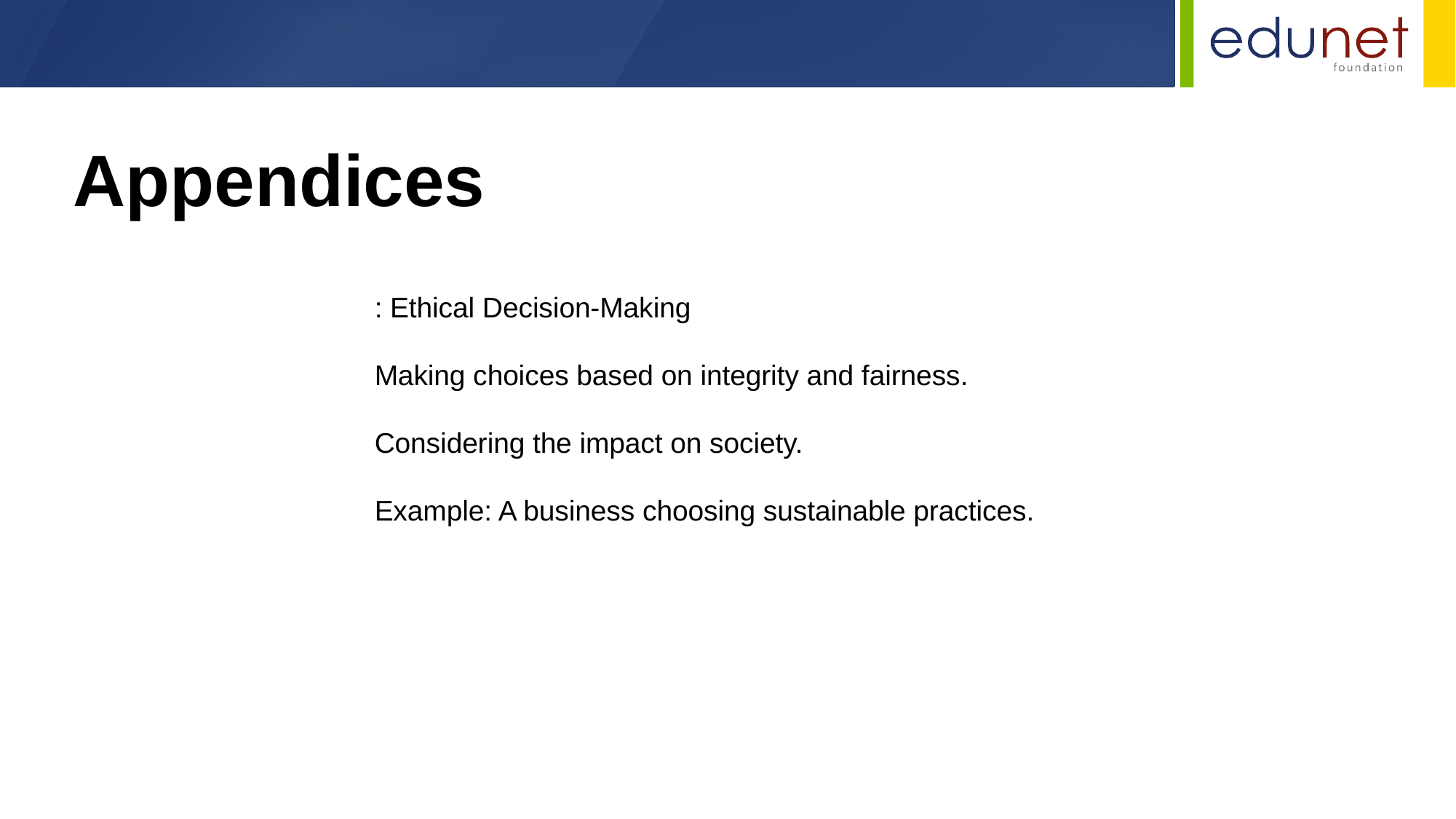

Appendices
: Ethical Decision-Making

Making choices based on integrity and fairness.

Considering the impact on society.

Example: A business choosing sustainable practices.